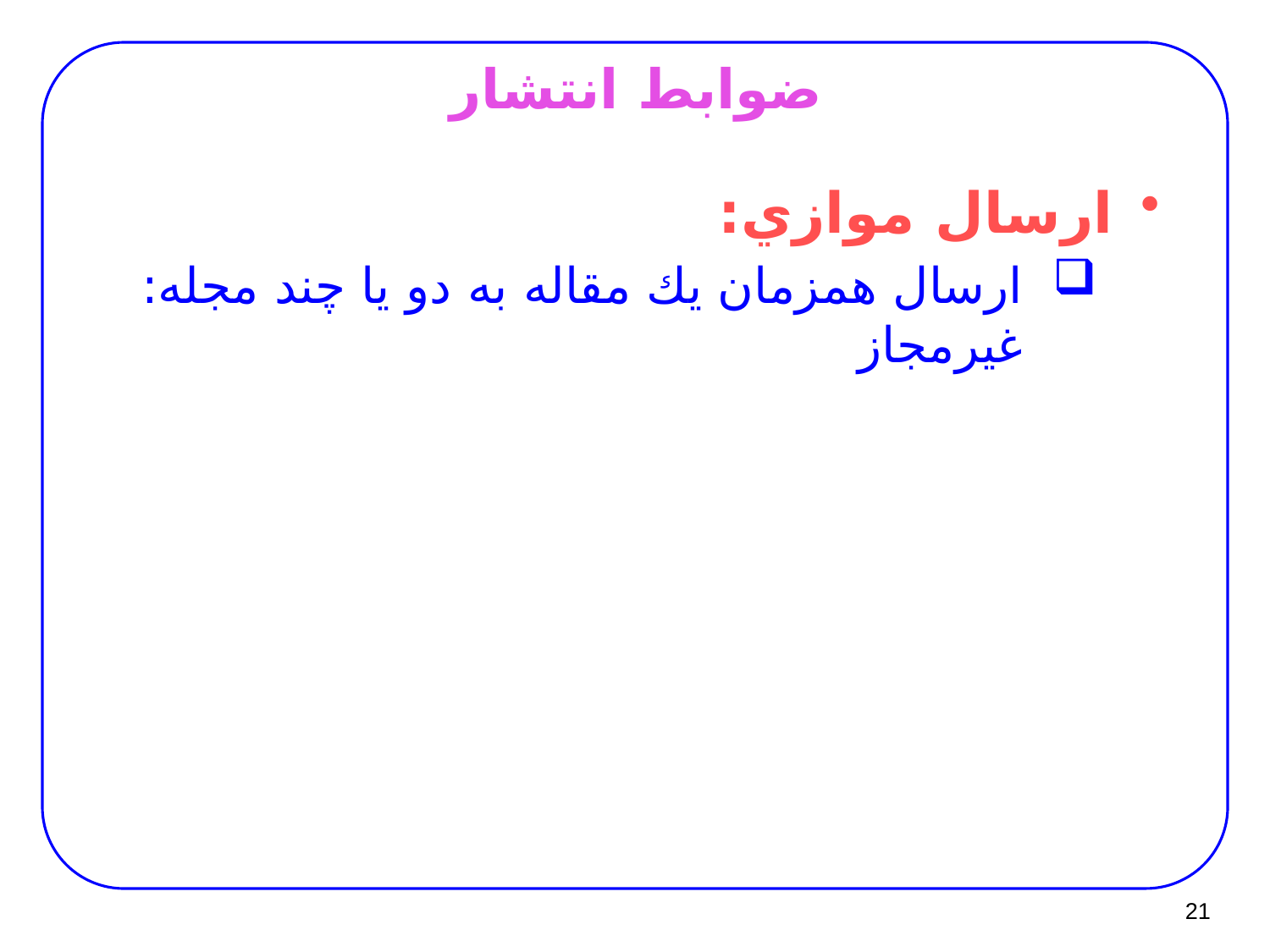

# ﺿﻮاﺑﻂ اﻧﺘﺸﺎر
ارﺳﺎل ﻣﻮازي:
ارﺳﺎل ﻫﻤﺰﻣﺎن ﻳﻚ ﻣﻘﺎﻟﻪ به دو ﻳﺎ ﭼﻨﺪ ﻣﺠﻠﻪ: غیرﻣﺠﺎز

21